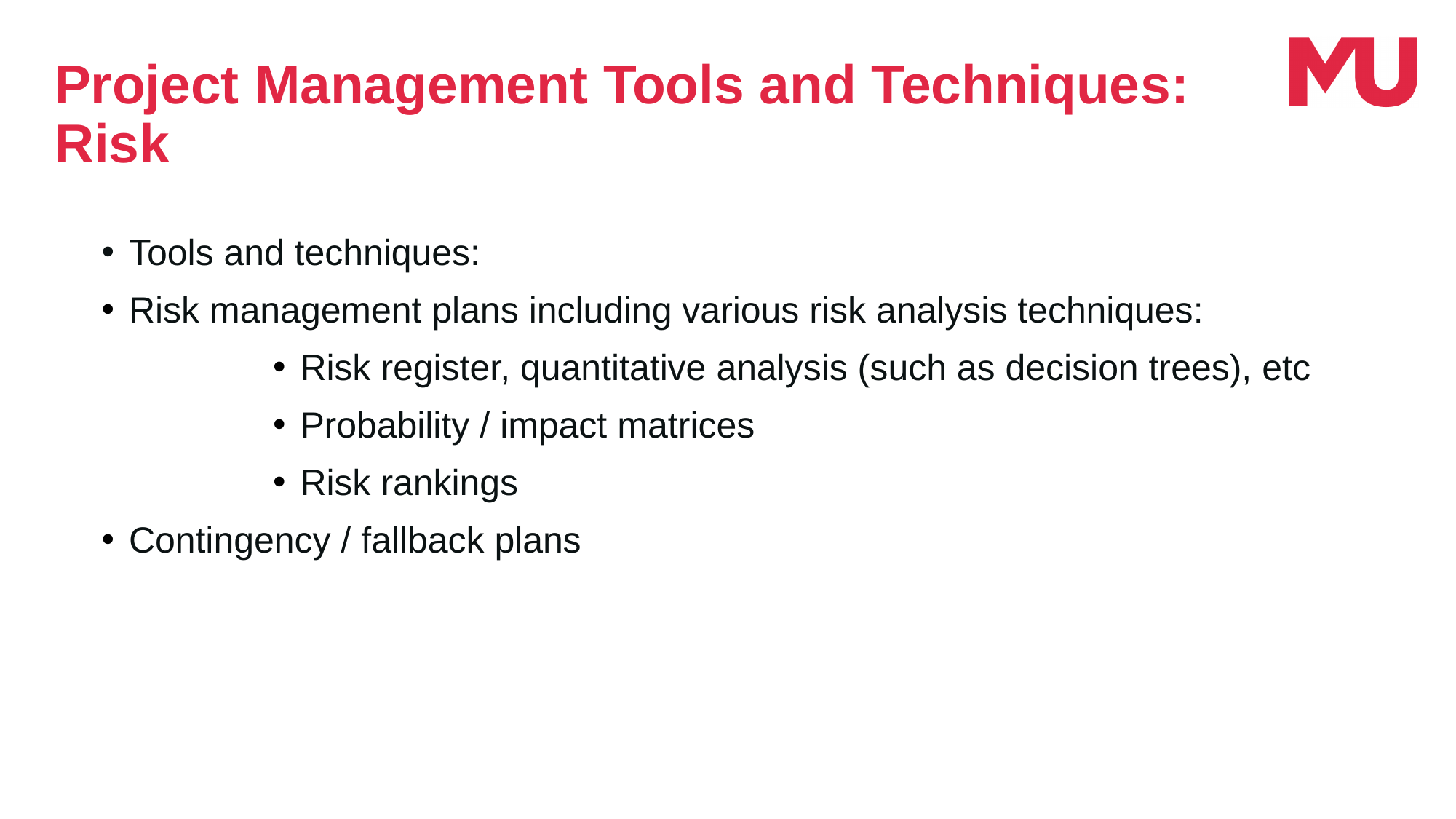

Project Management Tools and Techniques: Risk
Tools and techniques:
Risk management plans including various risk analysis techniques:
Risk register, quantitative analysis (such as decision trees), etc
Probability / impact matrices
Risk rankings
Contingency / fallback plans